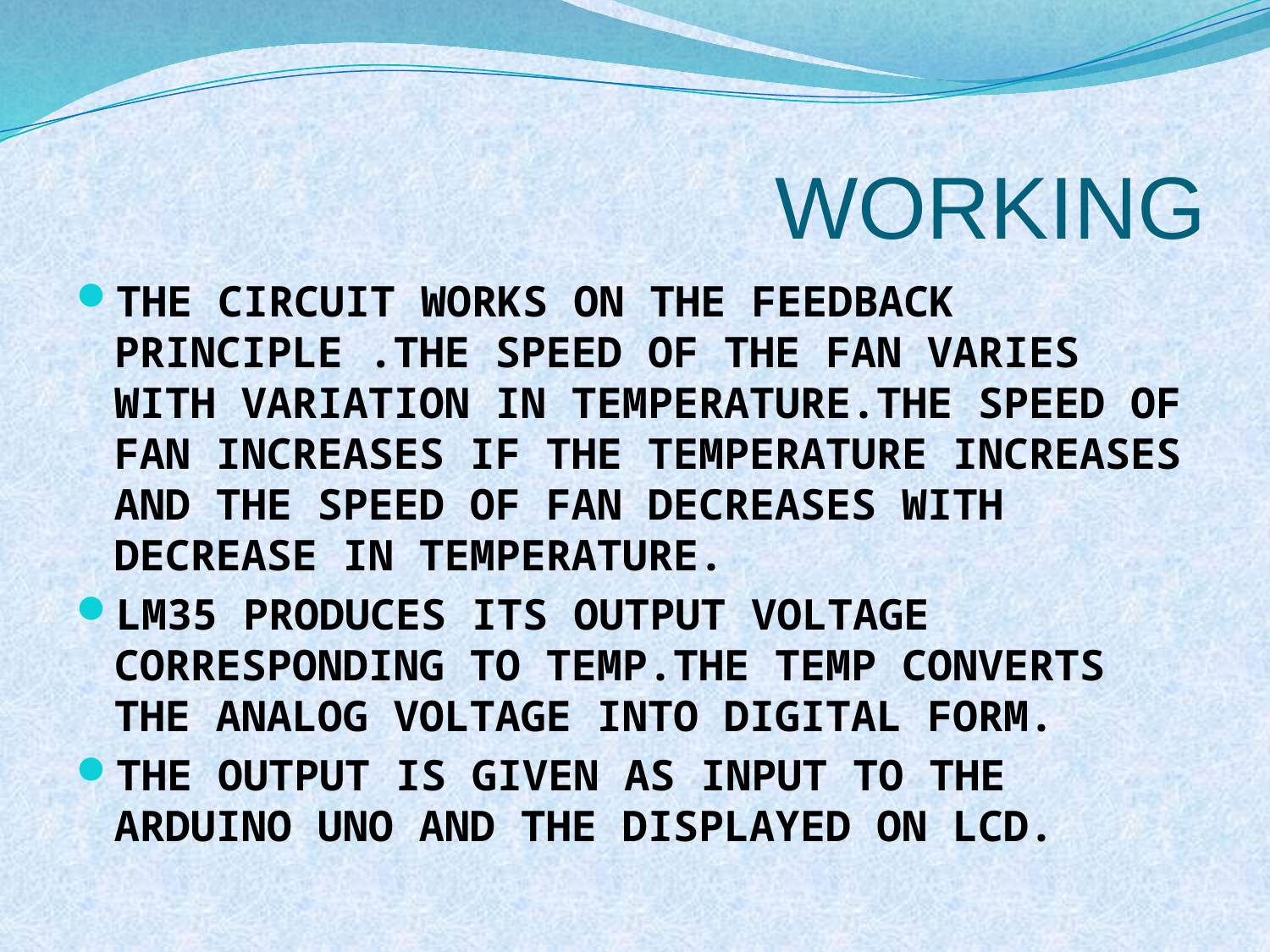

# WORKING
THE CIRCUIT WORKS ON THE FEEDBACK PRINCIPLE .THE SPEED OF THE FAN VARIES WITH VARIATION IN TEMPERATURE.THE SPEED OF FAN INCREASES IF THE TEMPERATURE INCREASES AND THE SPEED OF FAN DECREASES WITH DECREASE IN TEMPERATURE.
LM35 PRODUCES ITS OUTPUT VOLTAGE CORRESPONDING TO TEMP.THE TEMP CONVERTS  THE ANALOG VOLTAGE INTO DIGITAL FORM.
THE OUTPUT IS GIVEN AS INPUT TO THE ARDUINO UNO AND THE DISPLAYED ON LCD.